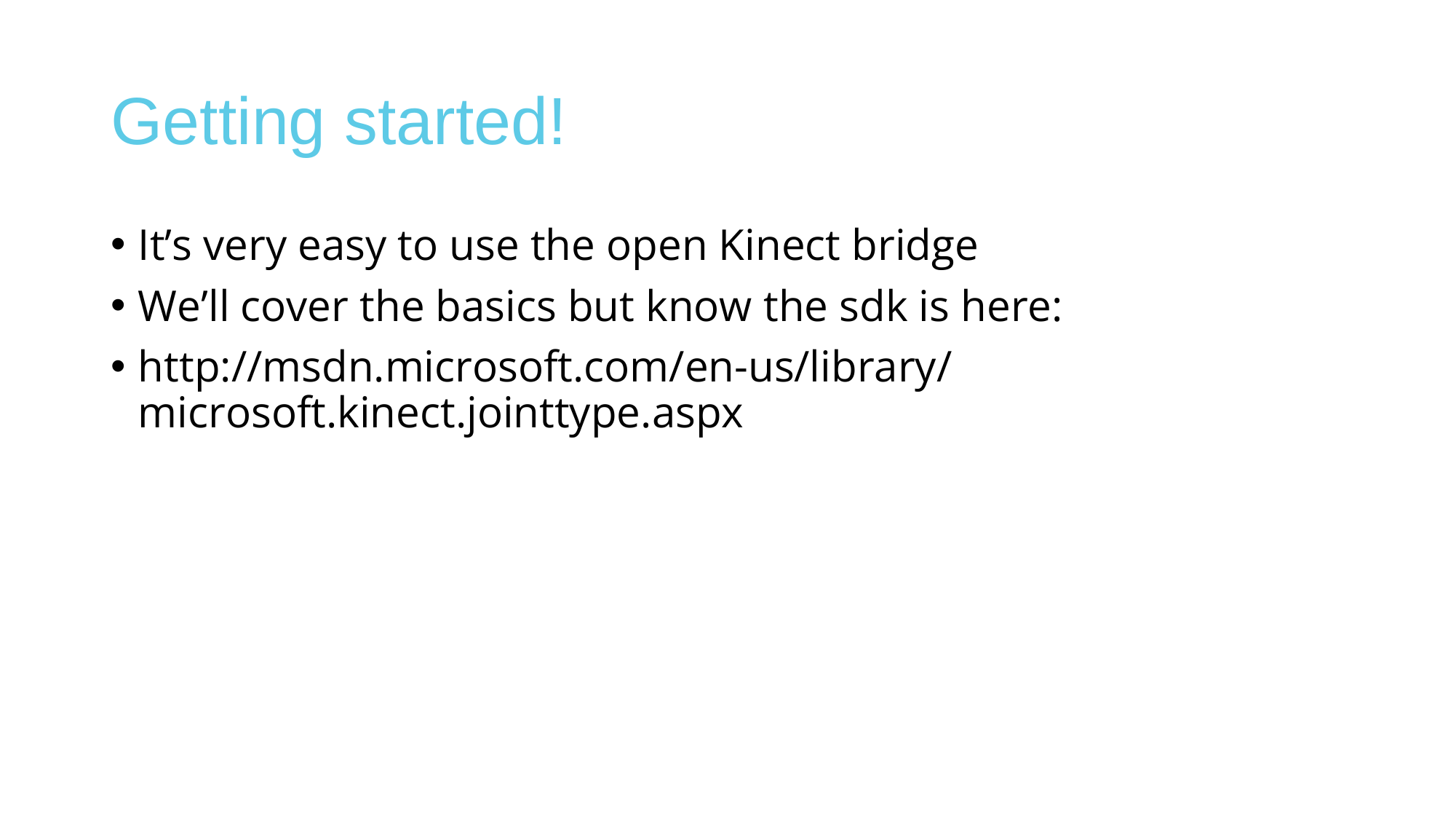

# Getting started!
It’s very easy to use the open Kinect bridge
We’ll cover the basics but know the sdk is here:
http://msdn.microsoft.com/en-us/library/microsoft.kinect.jointtype.aspx